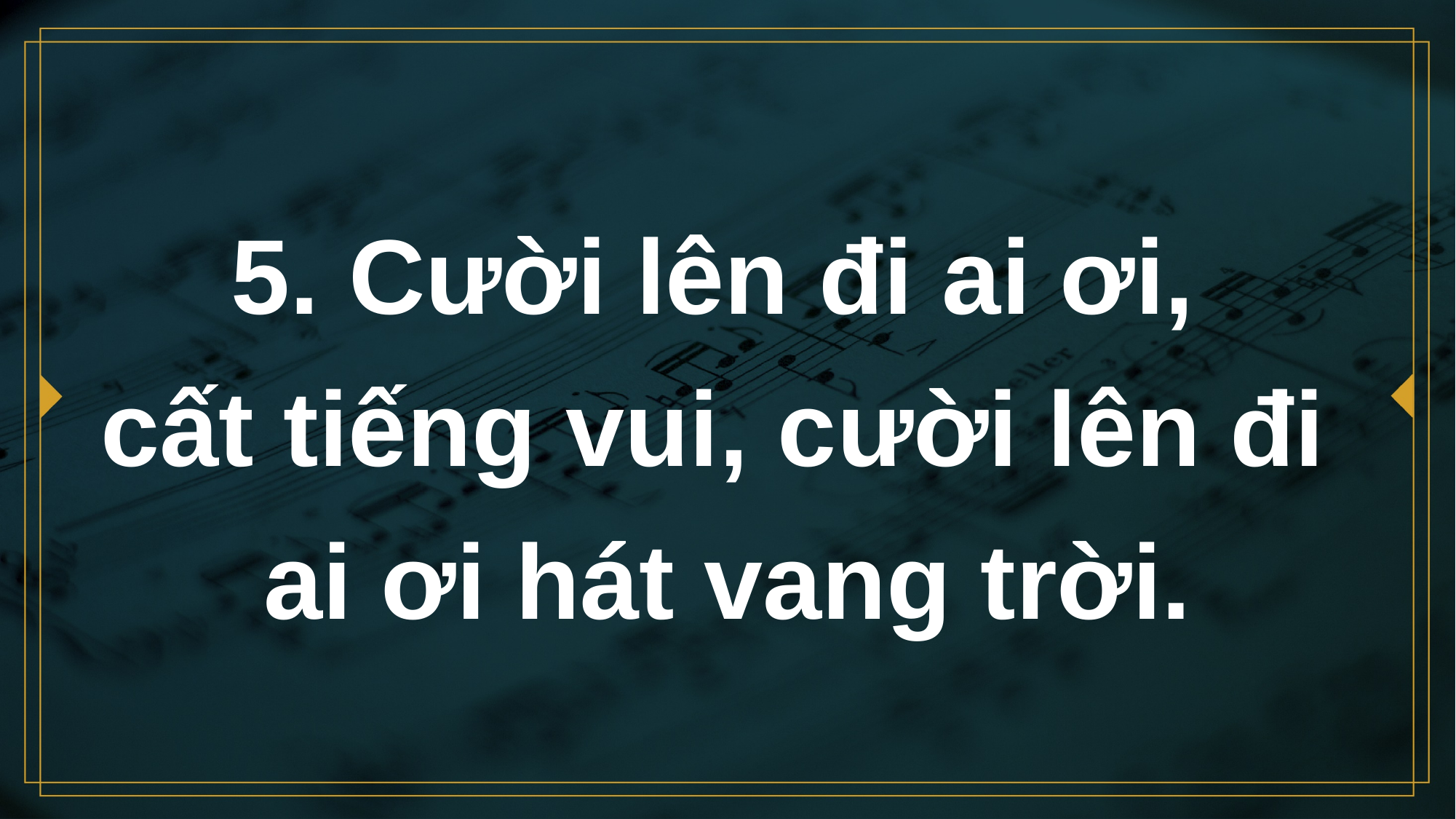

# 5. Cười lên đi ai ơi, cất tiếng vui, cười lên đi ai ơi hát vang trời.